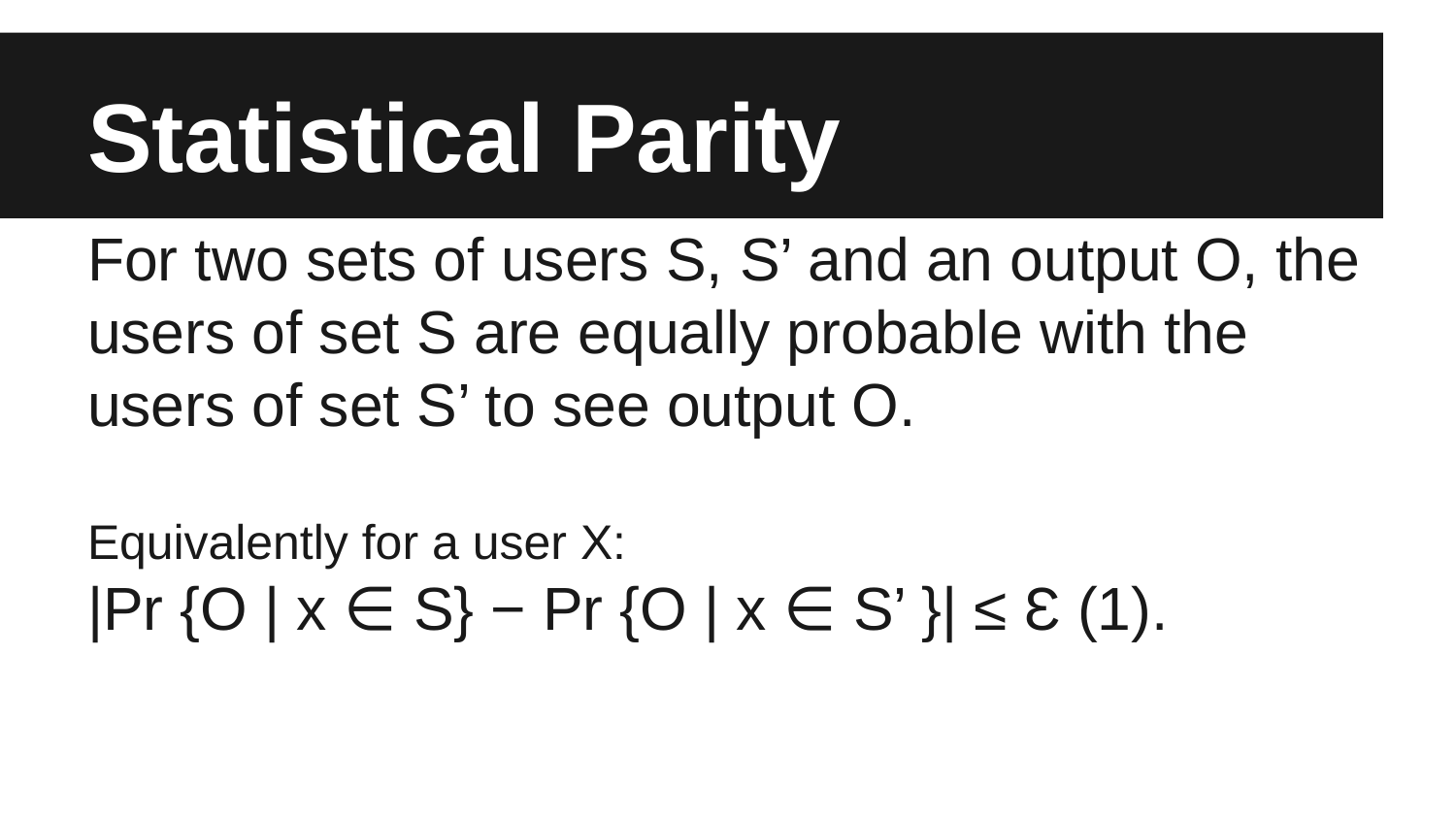

# Statistical Parity
For two sets of users S, S’ and an output O, the users of set S are equally probable with the users of set S’ to see output O.

Equivalently for a user X:
|Pr {O | x ∈ S} − Pr {O | x ∈ S’ }| ≤ Ɛ (1).